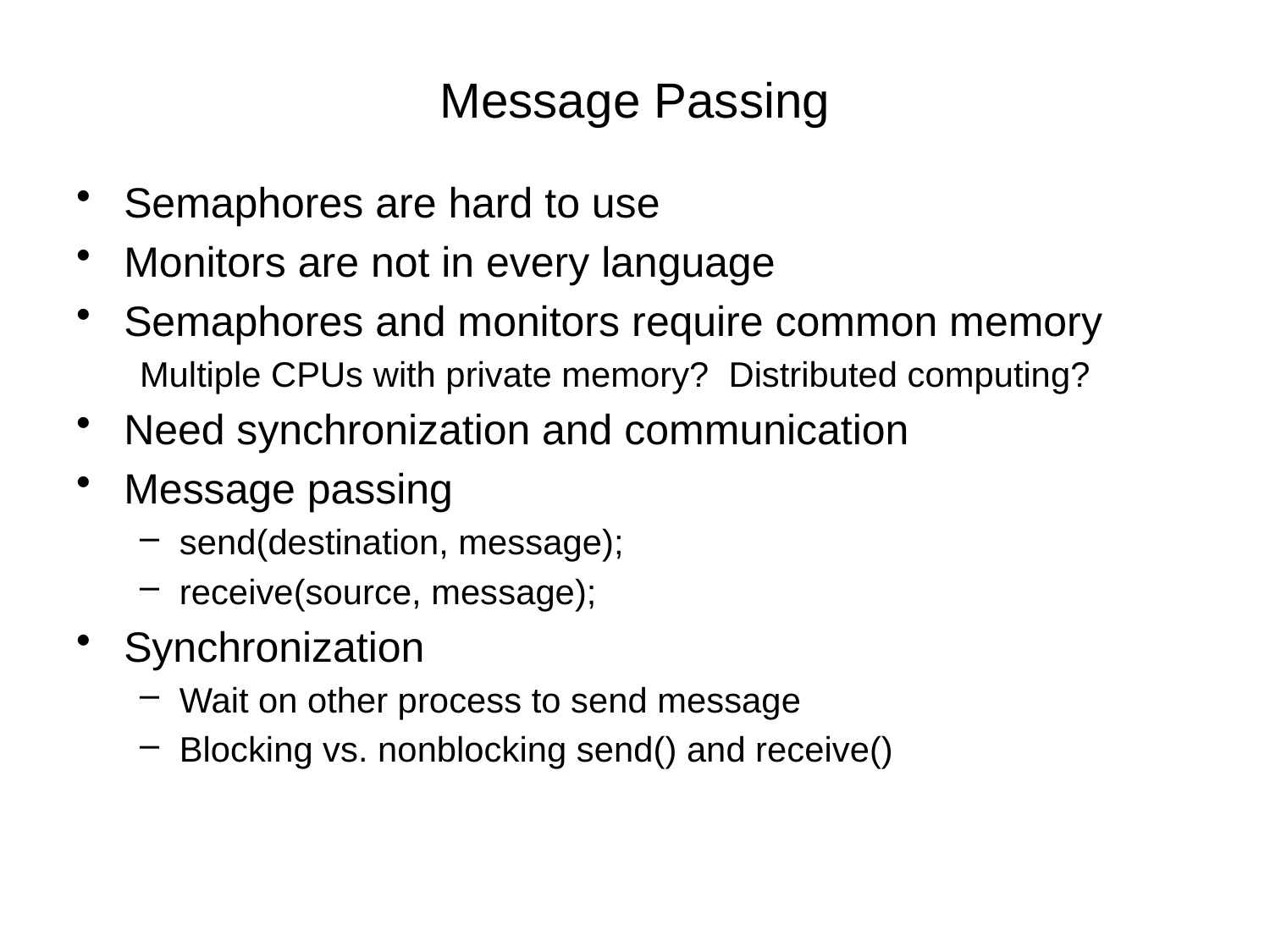

# Message Passing
Semaphores are hard to use
Monitors are not in every language
Semaphores and monitors require common memory
Multiple CPUs with private memory?  Distributed computing?
Need synchronization and communication
Message passing
send(destination, message);
receive(source, message);
Synchronization
Wait on other process to send message
Blocking vs. nonblocking send() and receive()